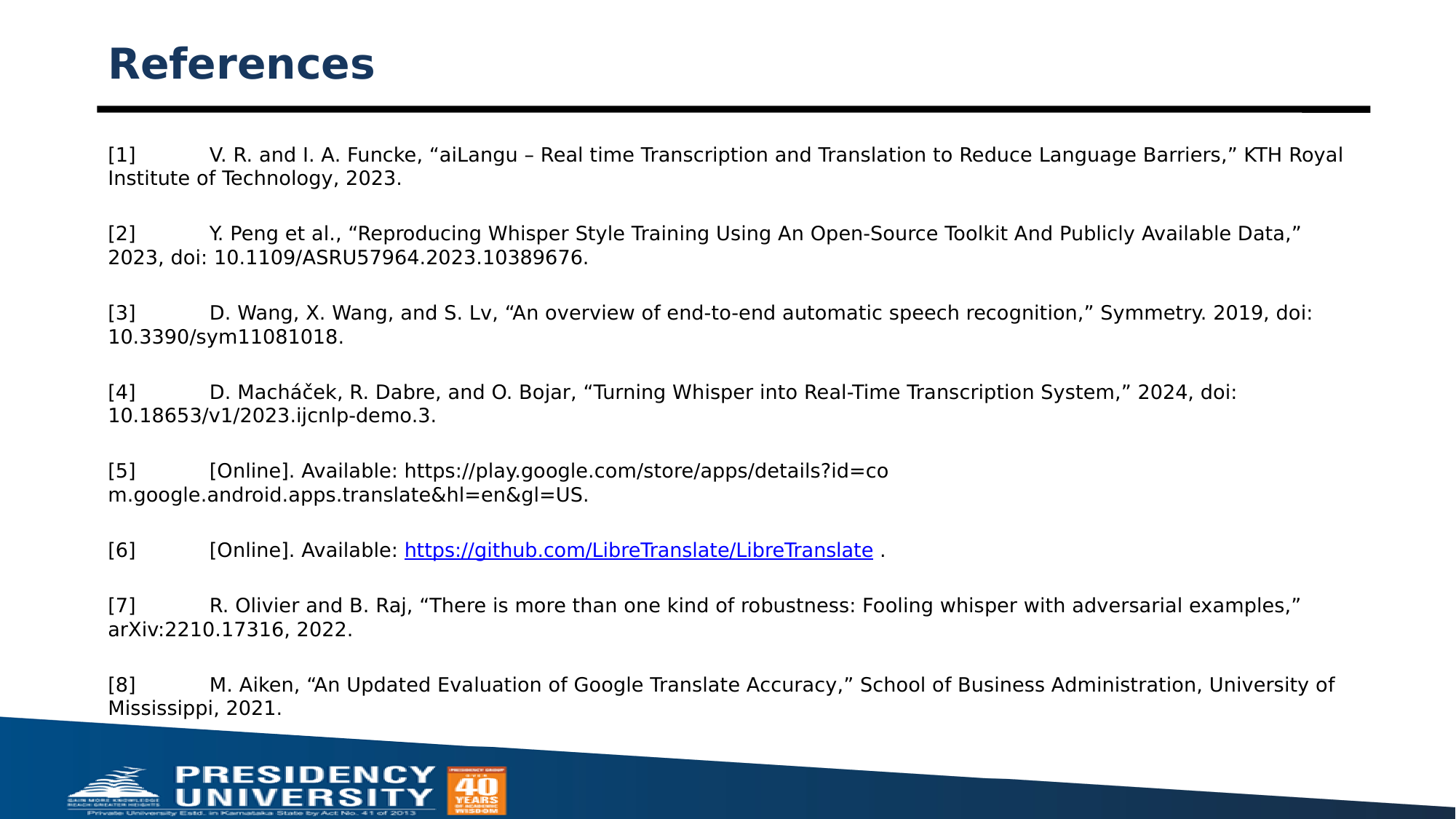

# References
[1]	V. R. and I. A. Funcke, “aiLangu – Real time Transcription and Translation to Reduce Language Barriers,” KTH Royal Institute of Technology, 2023.

[2]	Y. Peng et al., “Reproducing Whisper Style Training Using An Open-Source Toolkit And Publicly Available Data,” 2023, doi: 10.1109/ASRU57964.2023.10389676.

[3]	D. Wang, X. Wang, and S. Lv, “An overview of end-to-end automatic speech recognition,” Symmetry. 2019, doi: 10.3390/sym11081018.

[4]	D. Macháček, R. Dabre, and O. Bojar, “Turning Whisper into Real-Time Transcription System,” 2024, doi: 10.18653/v1/2023.ijcnlp-demo.3.

[5]	[Online]. Available: https://play.google.com/store/apps/details?id=co m.google.android.apps.translate&hl=en&gl=US.

[6]	[Online]. Available: https://github.com/LibreTranslate/LibreTranslate.

[7]	R. Olivier and B. Raj, “There is more than one kind of robustness: Fooling whisper with adversarial examples,” arXiv:2210.17316, 2022.

[8]	M. Aiken, “An Updated Evaluation of Google Translate Accuracy,” School of Business Administration, University of Mississippi, 2021.